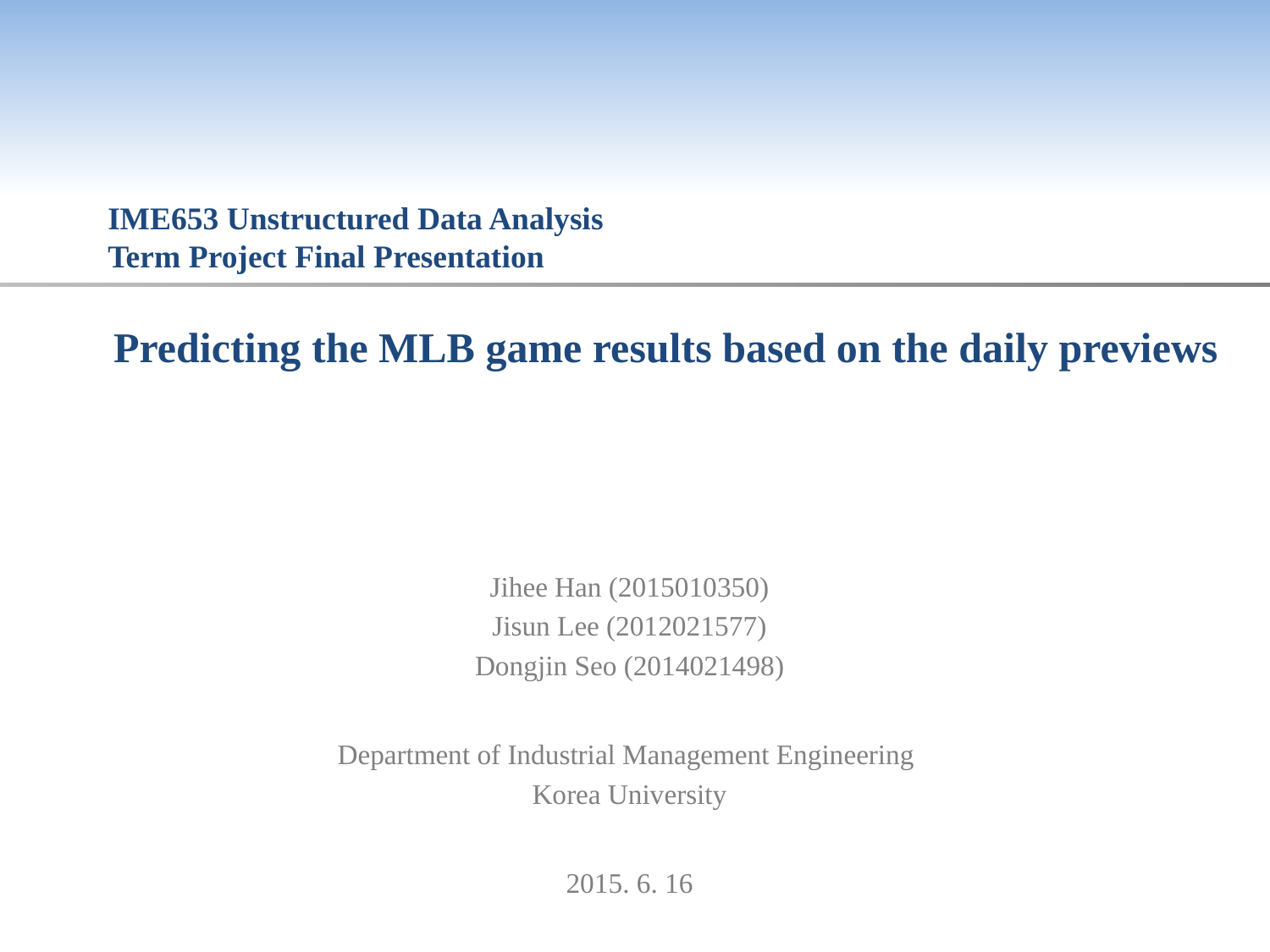

IME653 Unstructured Data Analysis
Term Project Final Presentation
Predicting the MLB game results based on the daily previews

Jihee Han (2015010350)
Jisun Lee (2012021577)
Dongjin Seo (2014021498)

Department of Industrial Management Engineering
Korea University

2015. 6. 16